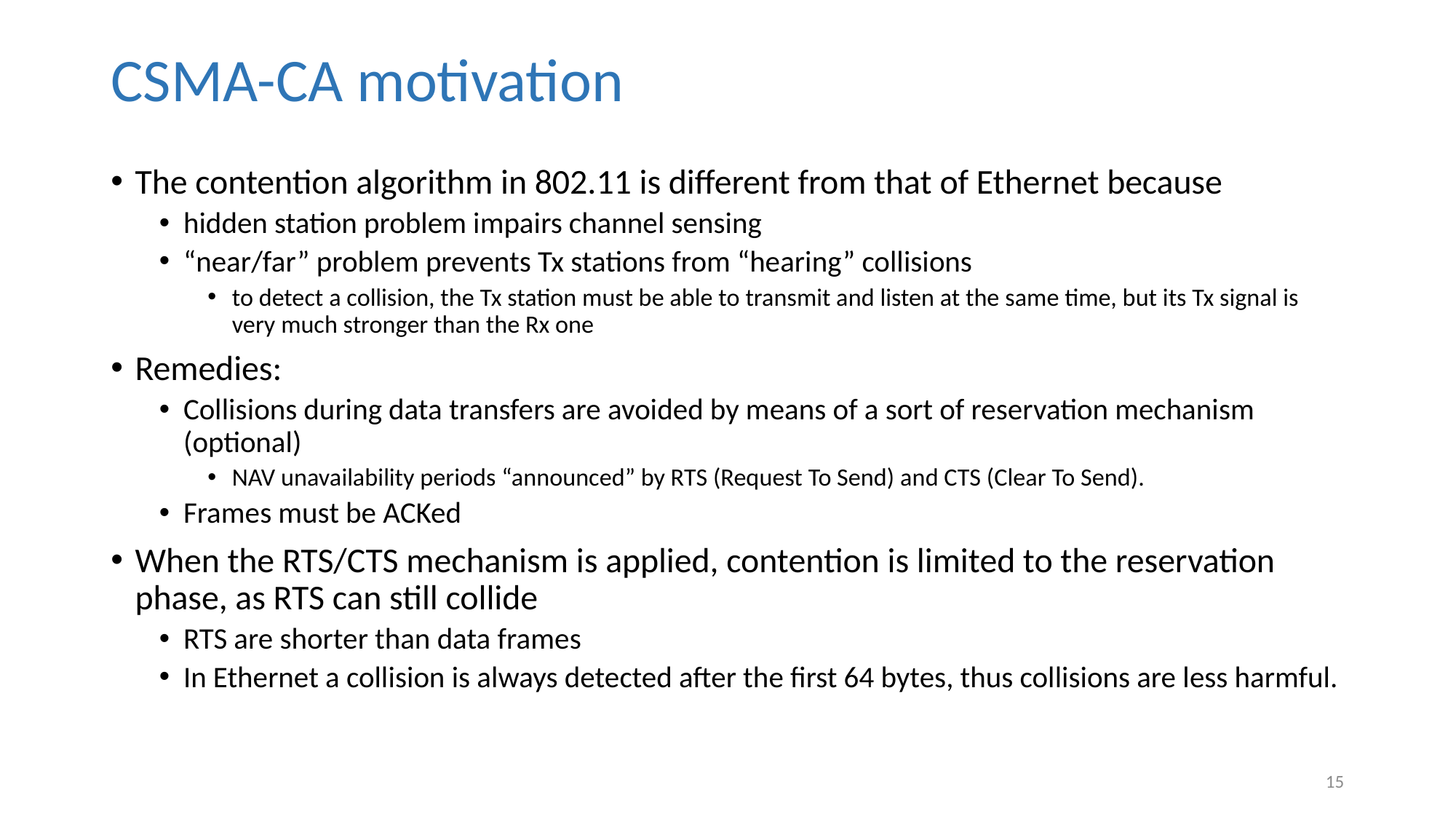

# CSMA-CA motivation
The contention algorithm in 802.11 is different from that of Ethernet because
hidden station problem impairs channel sensing
“near/far” problem prevents Tx stations from “hearing” collisions
to detect a collision, the Tx station must be able to transmit and listen at the same time, but its Tx signal is very much stronger than the Rx one
Remedies:
Collisions during data transfers are avoided by means of a sort of reservation mechanism (optional)
NAV unavailability periods “announced” by RTS (Request To Send) and CTS (Clear To Send).
Frames must be ACKed
When the RTS/CTS mechanism is applied, contention is limited to the reservation phase, as RTS can still collide
RTS are shorter than data frames
In Ethernet a collision is always detected after the first 64 bytes, thus collisions are less harmful.

15